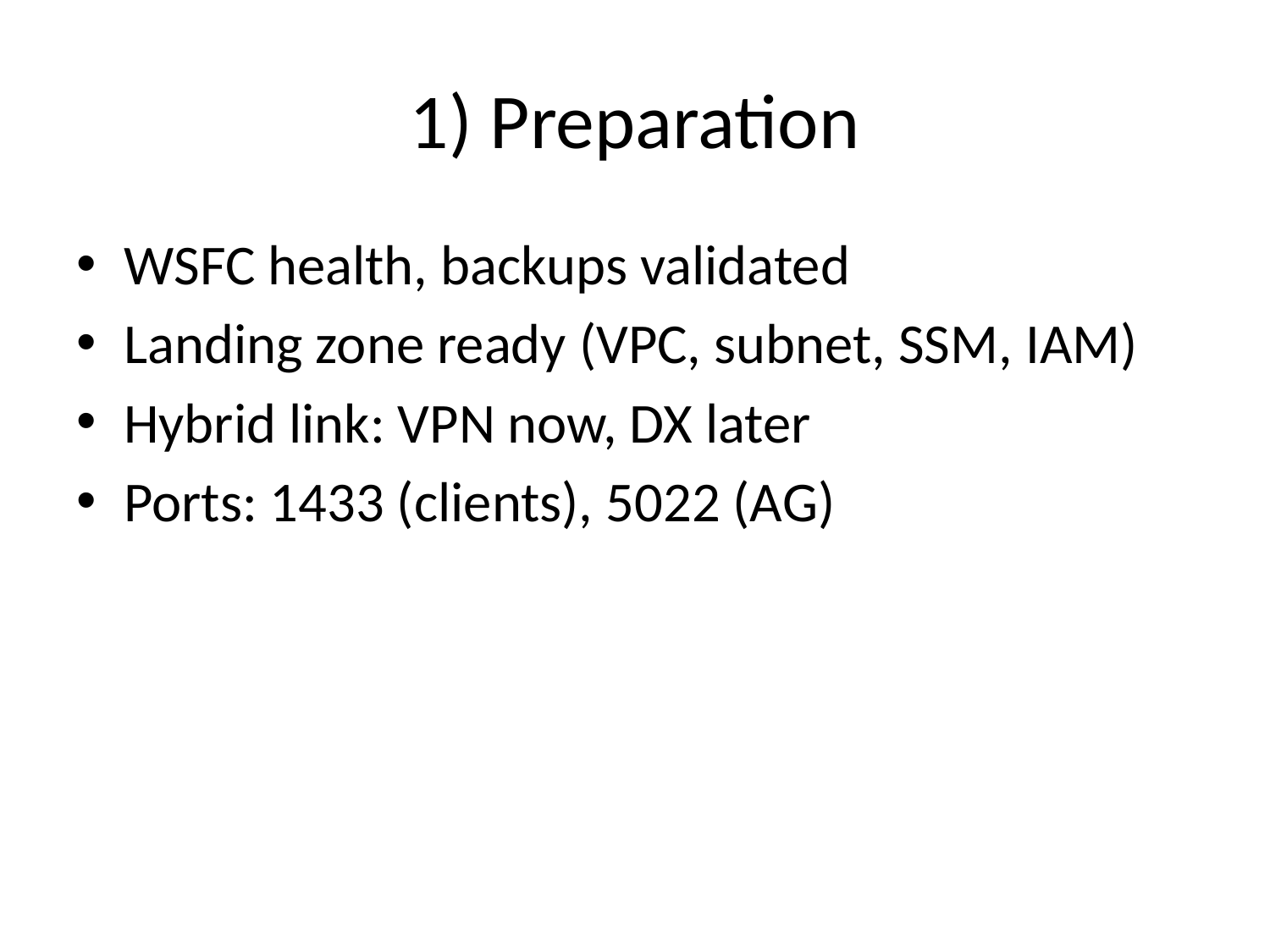

# 1) Preparation
WSFC health, backups validated
Landing zone ready (VPC, subnet, SSM, IAM)
Hybrid link: VPN now, DX later
Ports: 1433 (clients), 5022 (AG)